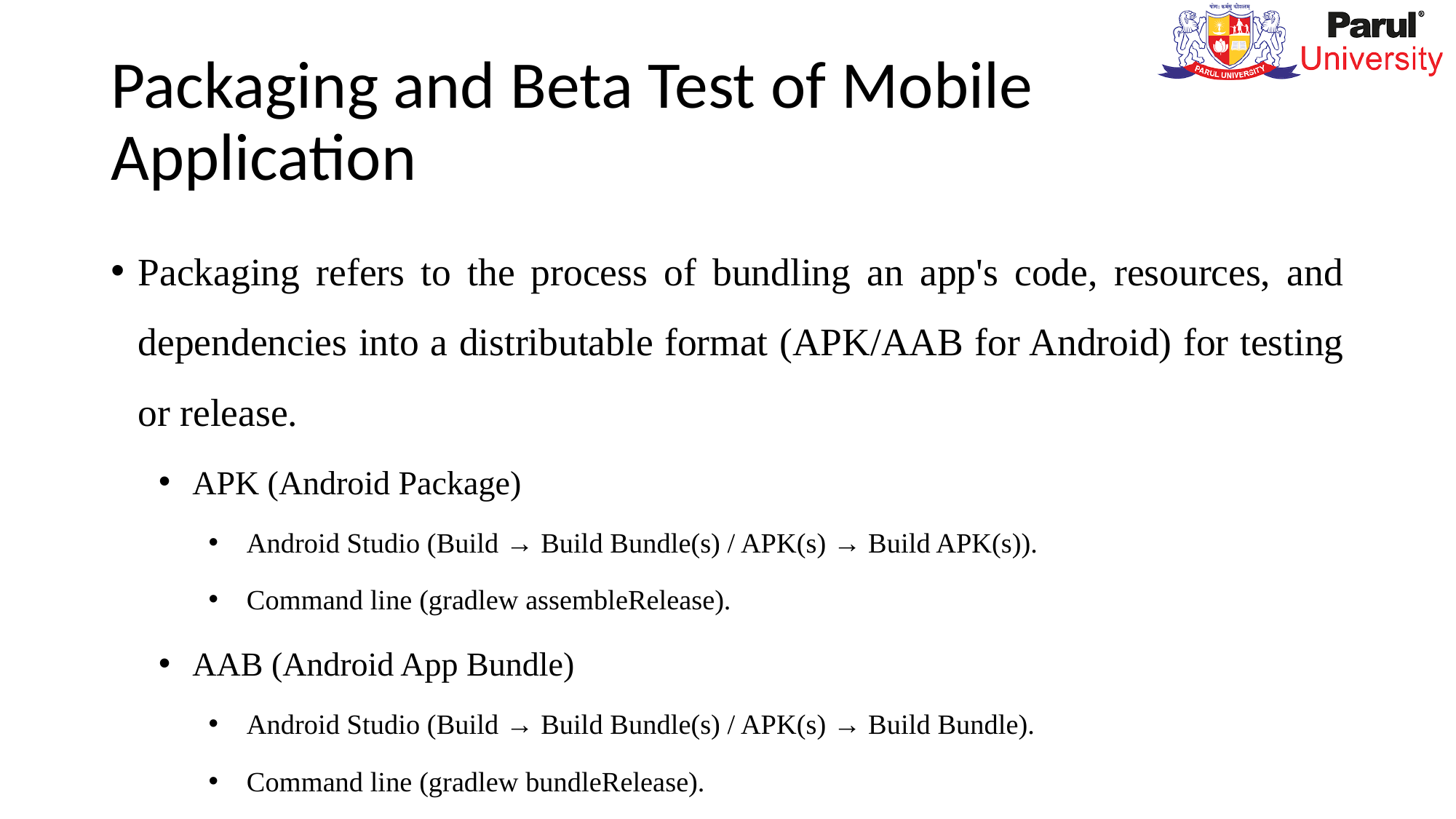

# Packaging and Beta Test of Mobile Application
Packaging refers to the process of bundling an app's code, resources, and dependencies into a distributable format (APK/AAB for Android) for testing or release.
APK (Android Package)
Android Studio (Build → Build Bundle(s) / APK(s) → Build APK(s)).
Command line (gradlew assembleRelease).
AAB (Android App Bundle)
Android Studio (Build → Build Bundle(s) / APK(s) → Build Bundle).
Command line (gradlew bundleRelease).